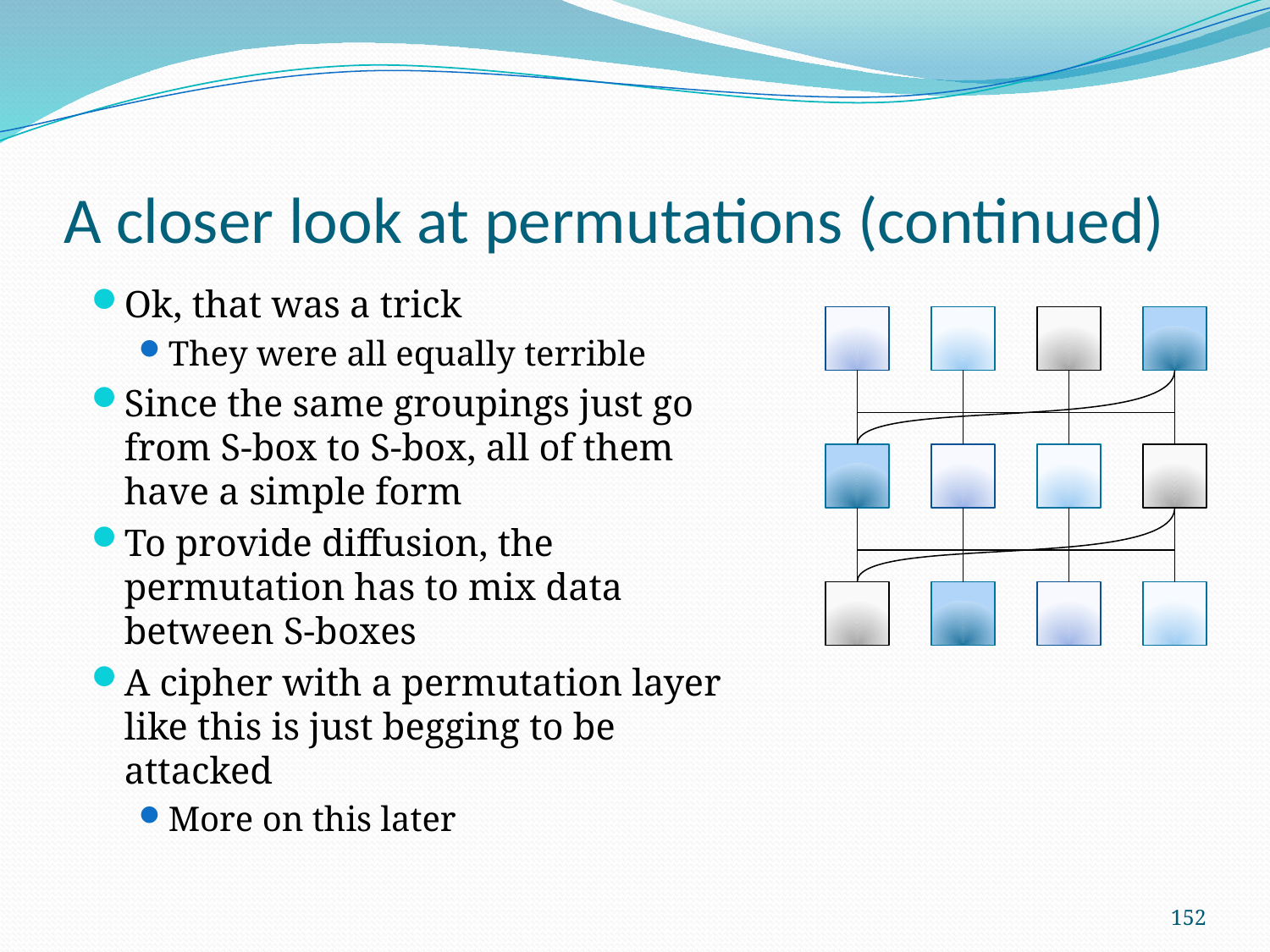

# A closer look at permutations (continued)
Ok, that was a trick
They were all equally terrible
Since the same groupings just go from S-box to S-box, all of them have a simple form
To provide diffusion, the permutation has to mix data between S-boxes
A cipher with a permutation layer like this is just begging to be attacked
More on this later

152